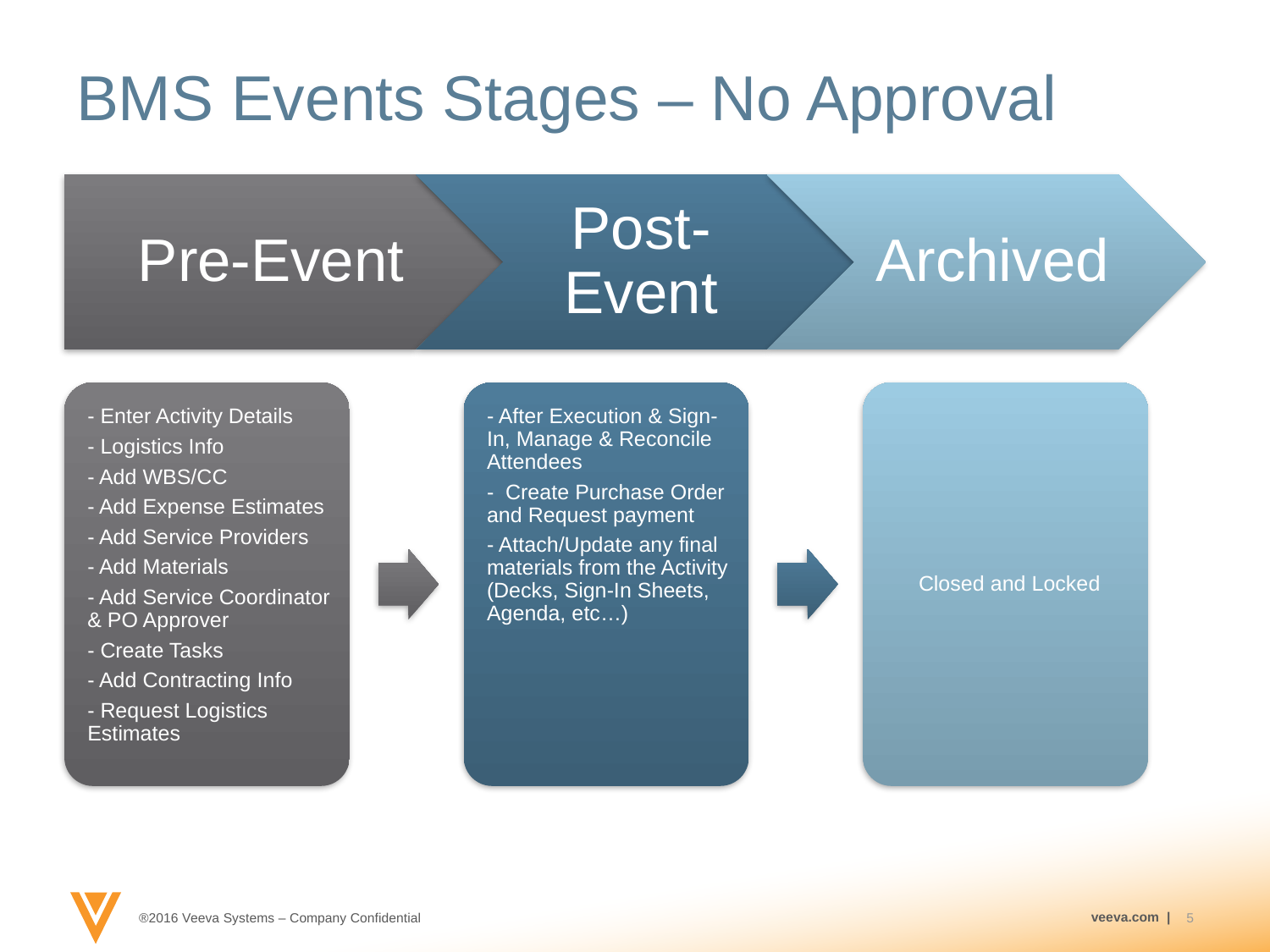

# BMS Events Stages – No Approval
Pre-Event
Post-Event
Archived
- Enter Activity Details
- Logistics Info
- Add WBS/CC
- Add Expense Estimates
- Add Service Providers
- Add Materials
- Add Service Coordinator & PO Approver
- Create Tasks
- Add Contracting Info
- Request Logistics Estimates

- After Execution & Sign- In, Manage & Reconcile Attendees
-  Create Purchase Order and Request payment
- Attach/Update any final materials from the Activity (Decks, Sign-In Sheets, Agenda, etc…)

Closed and Locked
5